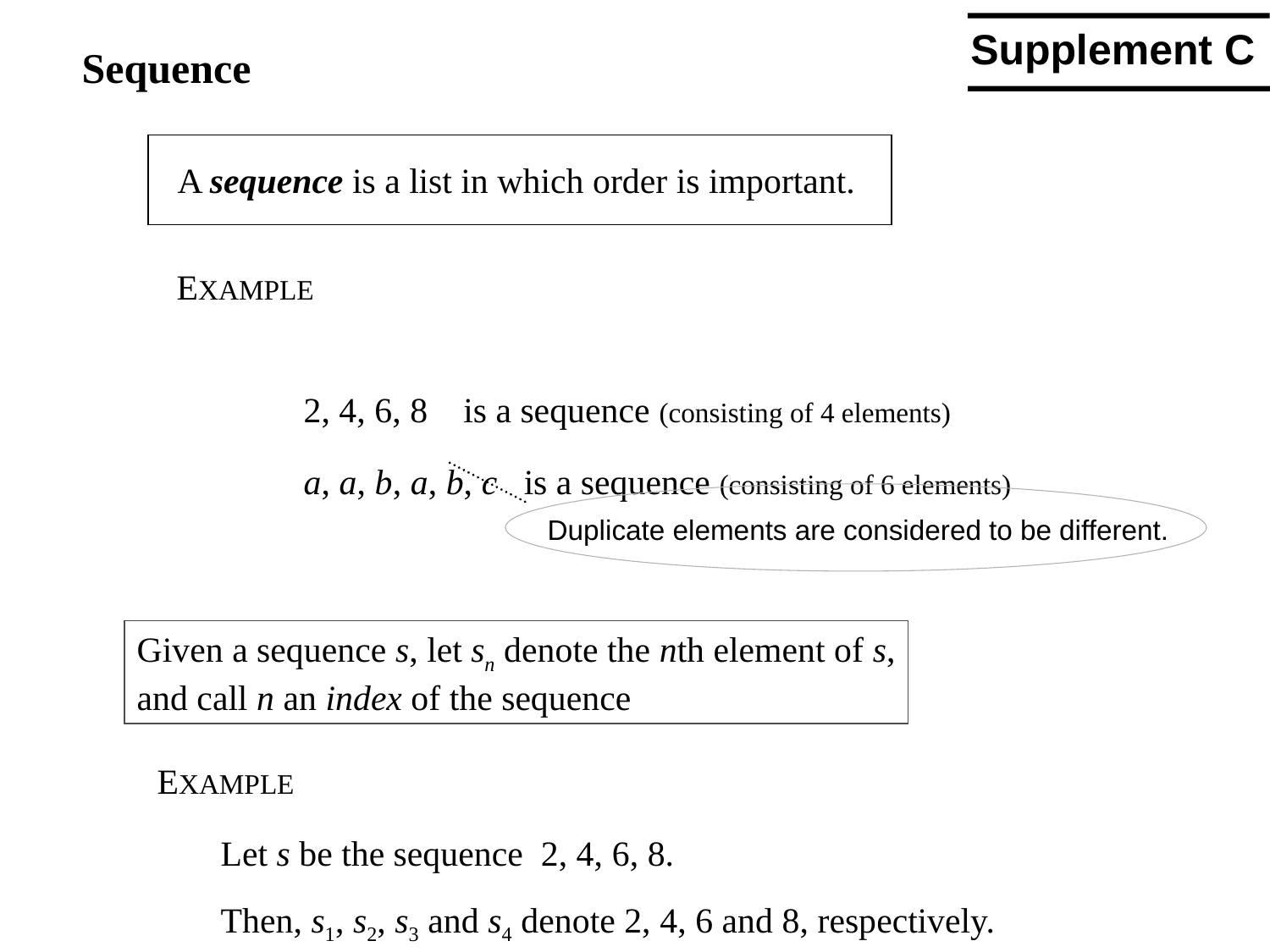

Supplement C
Sequence

 A sequence is a list in which order is important.
EXAMPLE

	2, 4, 6, 8    is a sequence (consisting of 4 elements)
	a, a, b, a, b, c   is a sequence (consisting of 6 elements)

Duplicate elements are considered to be different.
Given a sequence s, let sn denote the nth element of s,
and call n an index of the sequence
EXAMPLE

Let s be the sequence  2, 4, 6, 8.
Then, s1, s2, s3 and s4 denote 2, 4, 6 and 8, respectively.